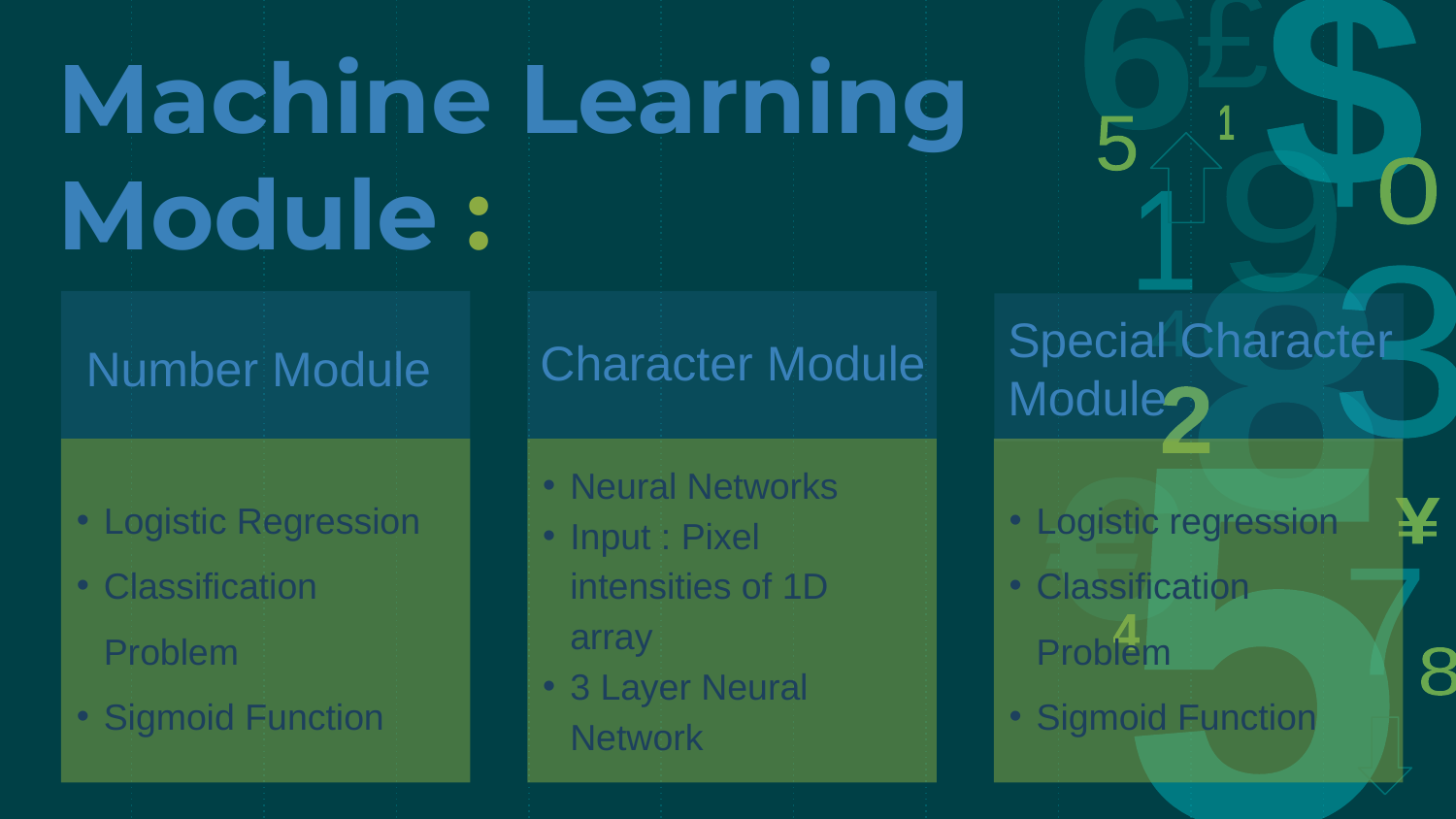

# Machine Learning Module :

Character Module

Number Module

Special Character Module

Logistic Regression
Classification Problem
Sigmoid Function

Neural Networks
Input : Pixel intensities of 1D array
3 Layer Neural Network

Logistic regression
Classification Problem
Sigmoid Function